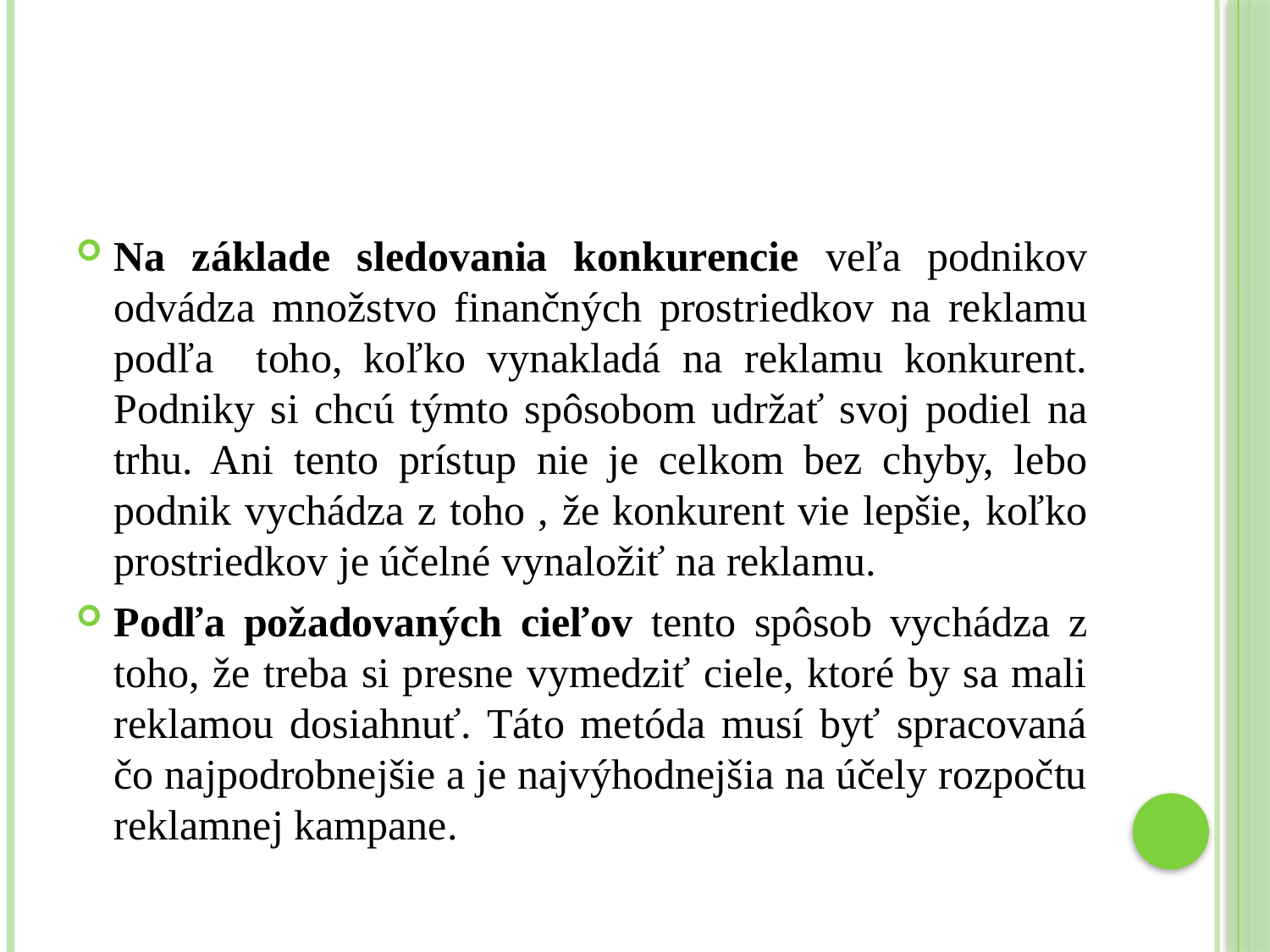

Na základe sledovania konkurencie veľa podnikov odvádza množstvo finančných prostriedkov na reklamu podľa  toho, koľko vynakladá na reklamu konkurent. Podniky si chcú týmto spôsobom udržať svoj podiel na trhu. Ani tento prístup nie je celkom bez chyby, lebo podnik vychádza z toho , že konkurent vie lepšie, koľko prostriedkov je účelné vynaložiť na reklamu.
Podľa požadovaných cieľov tento spôsob vychádza z toho, že treba si presne vymedziť ciele, ktoré by sa mali reklamou dosiahnuť. Táto metóda musí byť spracovaná čo najpodrobnejšie a je najvýhodnejšia na účely rozpočtu reklamnej kampane.